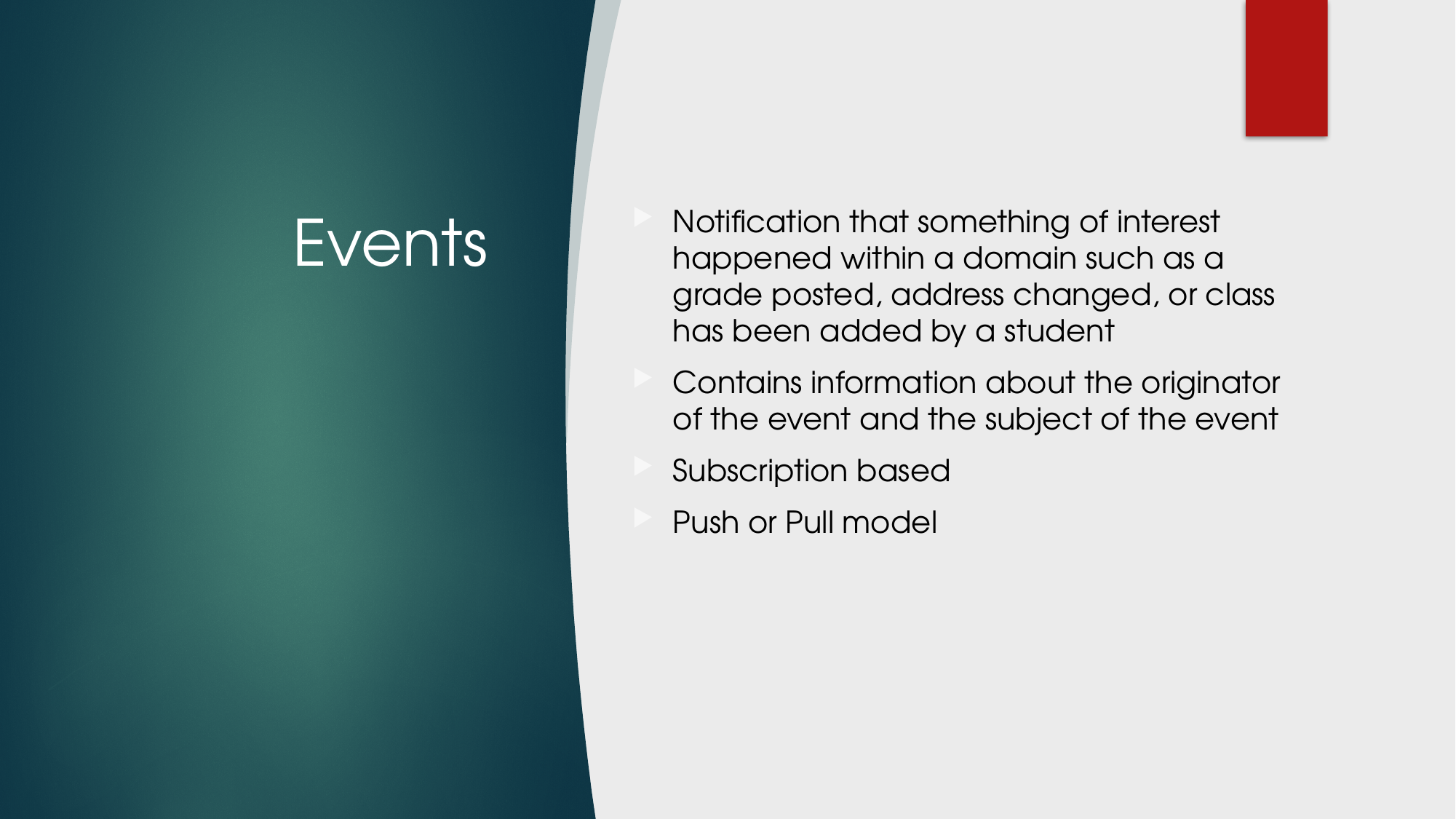

# Events
Notification that something of interest happened within a domain such as a grade posted, address changed, or class has been added by a student
Contains information about the originator of the event and the subject of the event
Subscription based
Push or Pull model